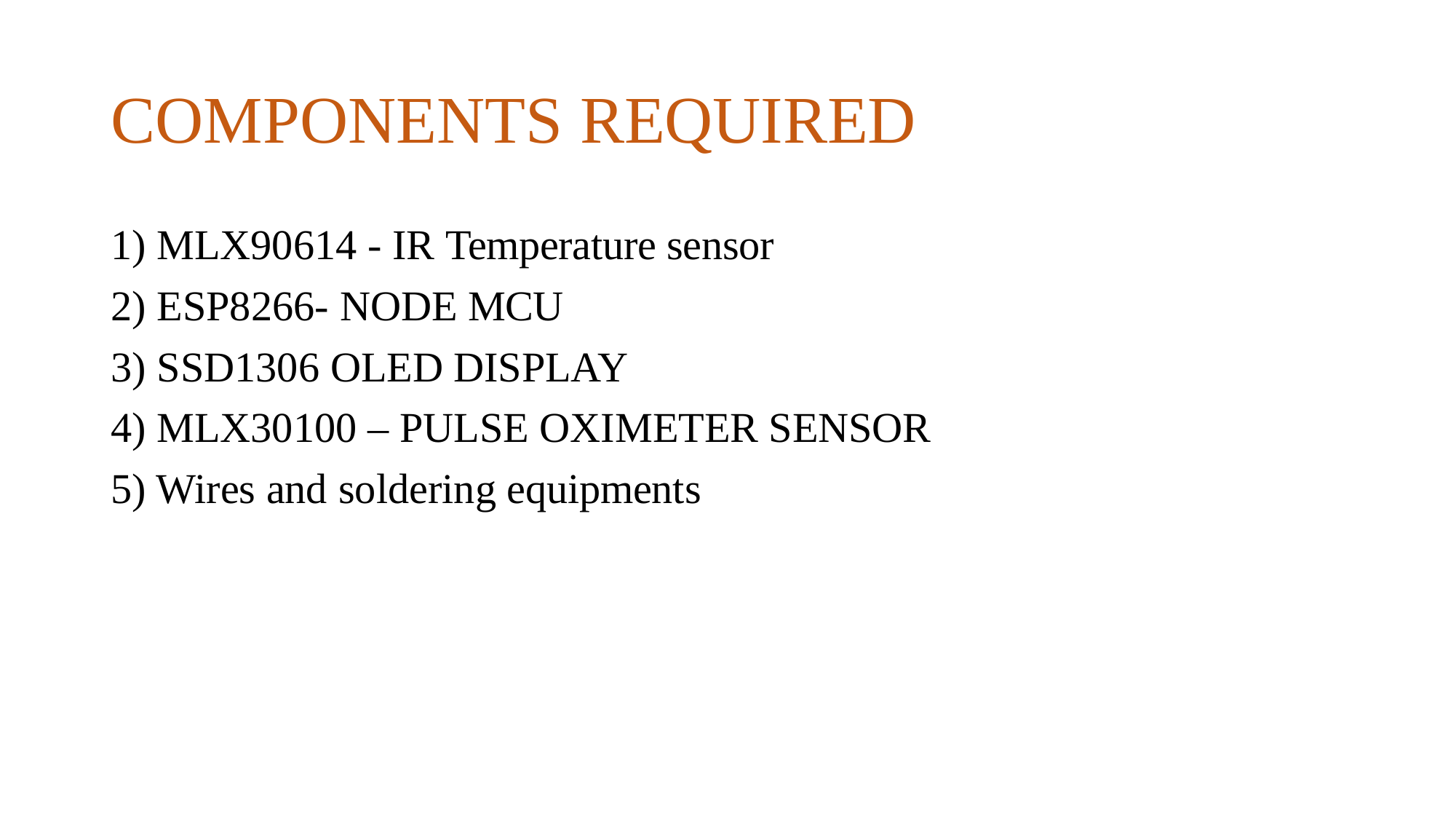

# COMPONENTS REQUIRED
MLX90614 - IR Temperature sensor
ESP8266- NODE MCU
SSD1306 OLED DISPLAY
MLX30100 – PULSE OXIMETER SENSOR
Wires and soldering equipments